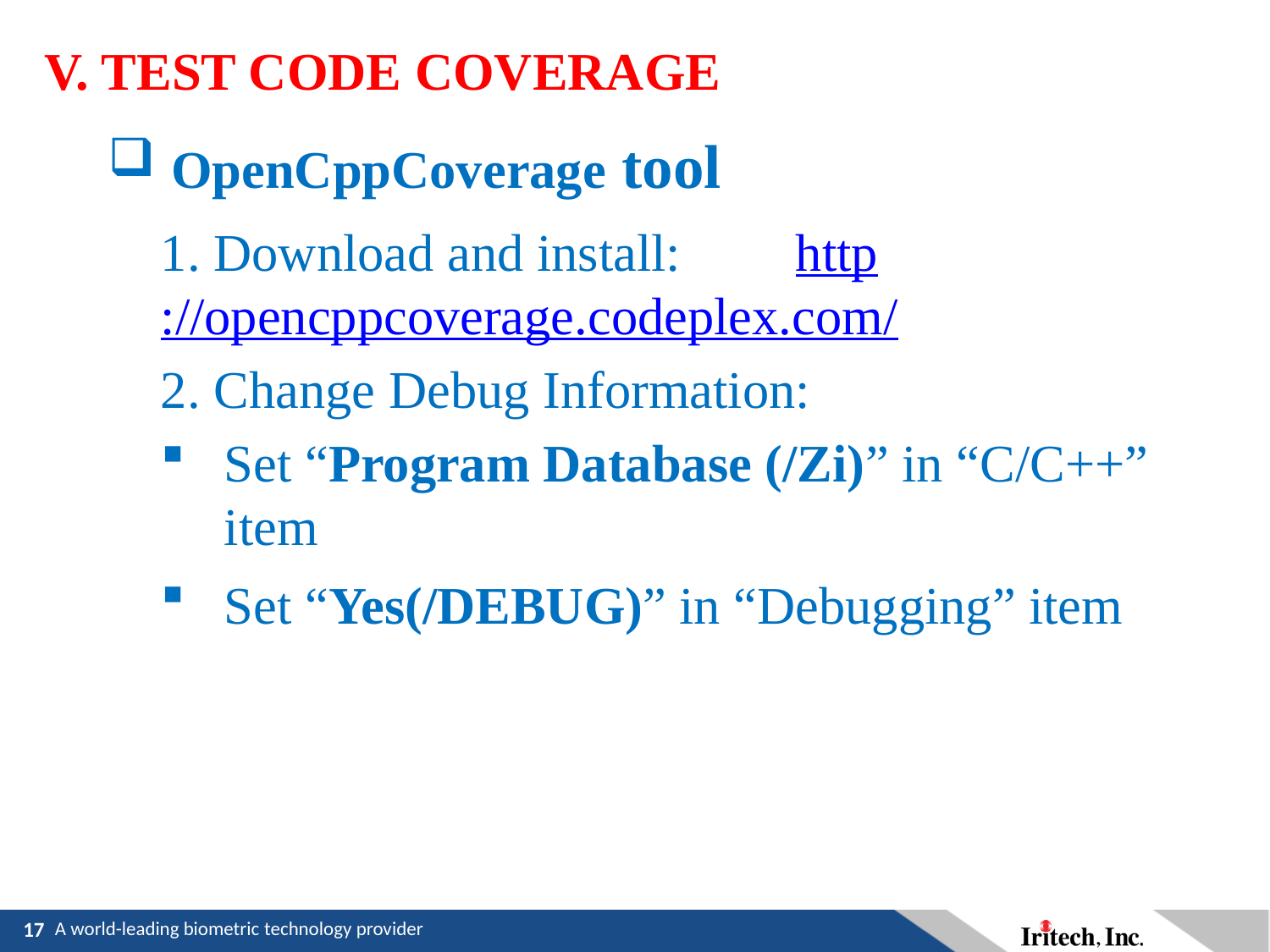

V. TEST CODE COVERAGE
# OpenCppCoverage tool
1. Download and install:        	http://opencppcoverage.codeplex.com/
2. Change Debug Information:
Set “Program Database (/Zi)” in “C/C++” item
Set “Yes(/DEBUG)” in “Debugging” item
17